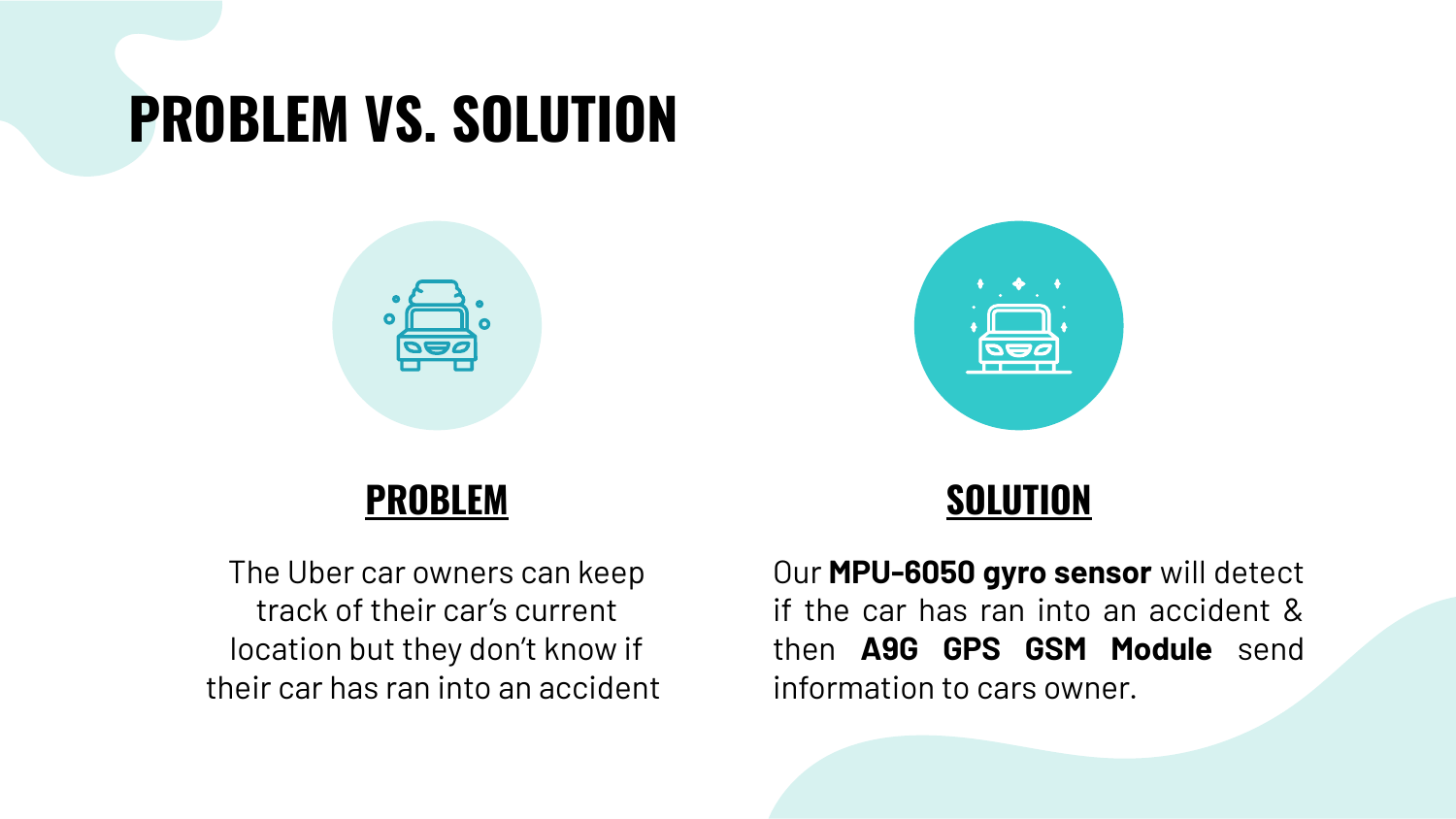

# PROBLEM VS. SOLUTION

PROBLEM
SOLUTION
The Uber car owners can keep track of their car’s current location but they don’t know if their car has ran into an accident
Our MPU-6050 gyro sensor will detect if the car has ran into an accident & then A9G GPS GSM Module send information to cars owner.